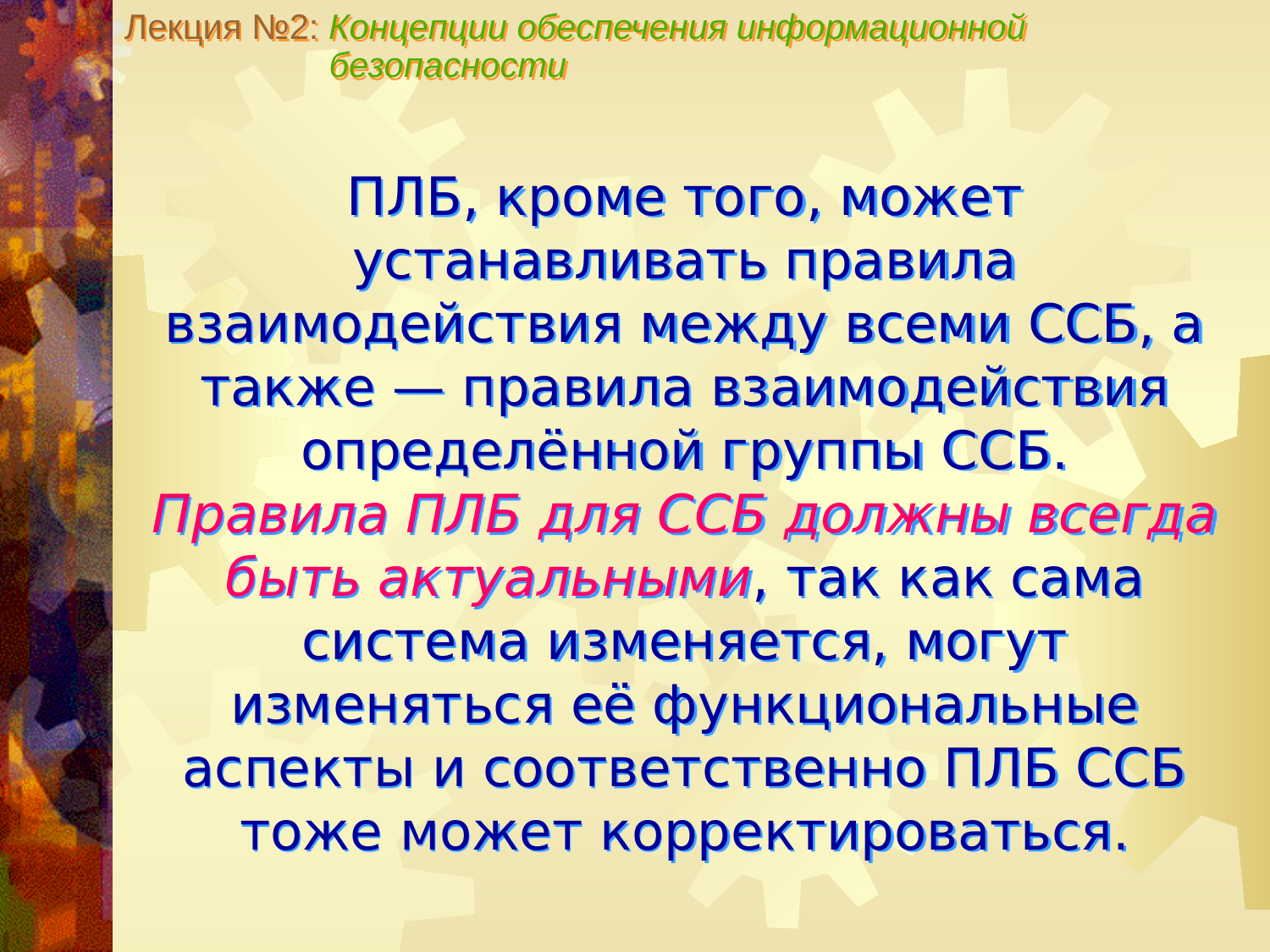

Лекция №2: Концепции обеспечения информационной
                       безопасности
ПЛБ, кроме того, может устанавливать правила взаимодействия между всеми ССБ, а также — правила взаимодействия определённой группы ССБ.
Правила ПЛБ для ССБ должны всегда быть актуальными, так как сама система изменяется, могут изменяться её функциональные аспекты и соответственно ПЛБ ССБ тоже может корректироваться.